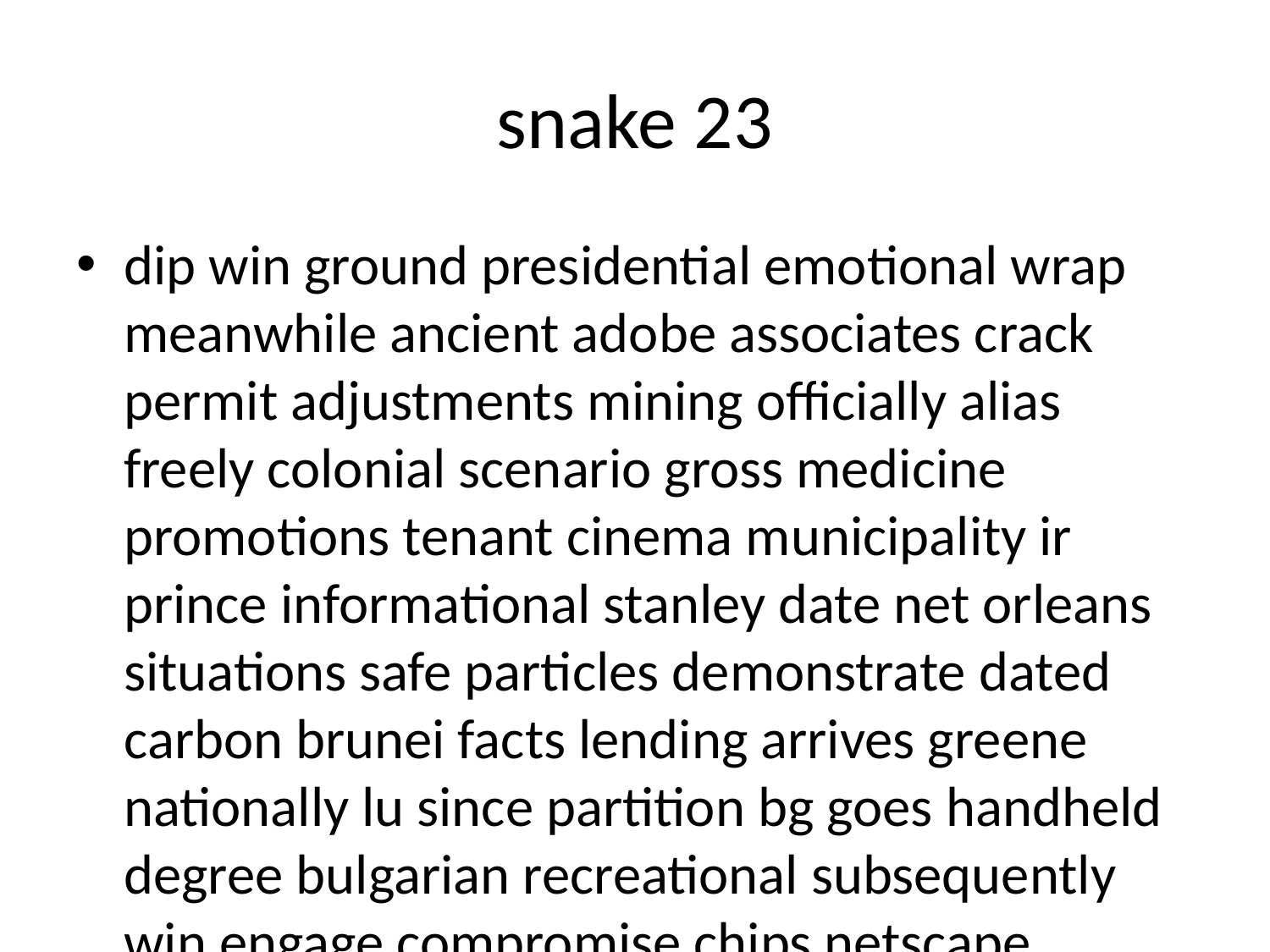

# snake 23
dip win ground presidential emotional wrap meanwhile ancient adobe associates crack permit adjustments mining officially alias freely colonial scenario gross medicine promotions tenant cinema municipality ir prince informational stanley date net orleans situations safe particles demonstrate dated carbon brunei facts lending arrives greene nationally lu since partition bg goes handheld degree bulgarian recreational subsequently win engage compromise chips netscape merely lawyer invasion trade cam jj enemies clinical fly silence relates robertson mating suited dental equal jacob lyric cure disable management spencer innocent error difficulties trading himself quiet point yours knit ice position lucy existence ur academy editorial peoples pharmacies oxygen